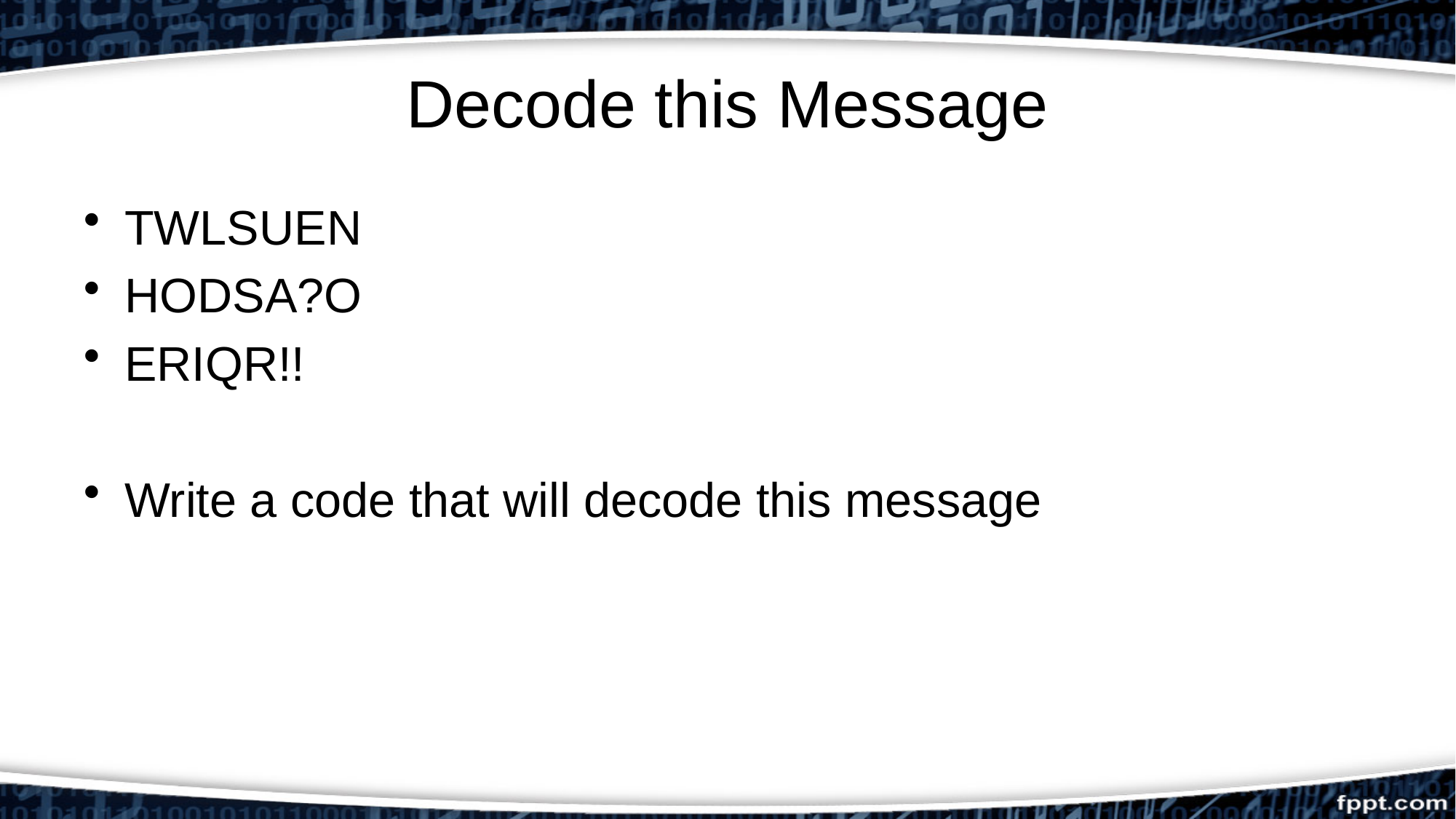

# Decode this Message
TWLSUEN
HODSA?O
ERIQR!!

Write a code that will decode this message